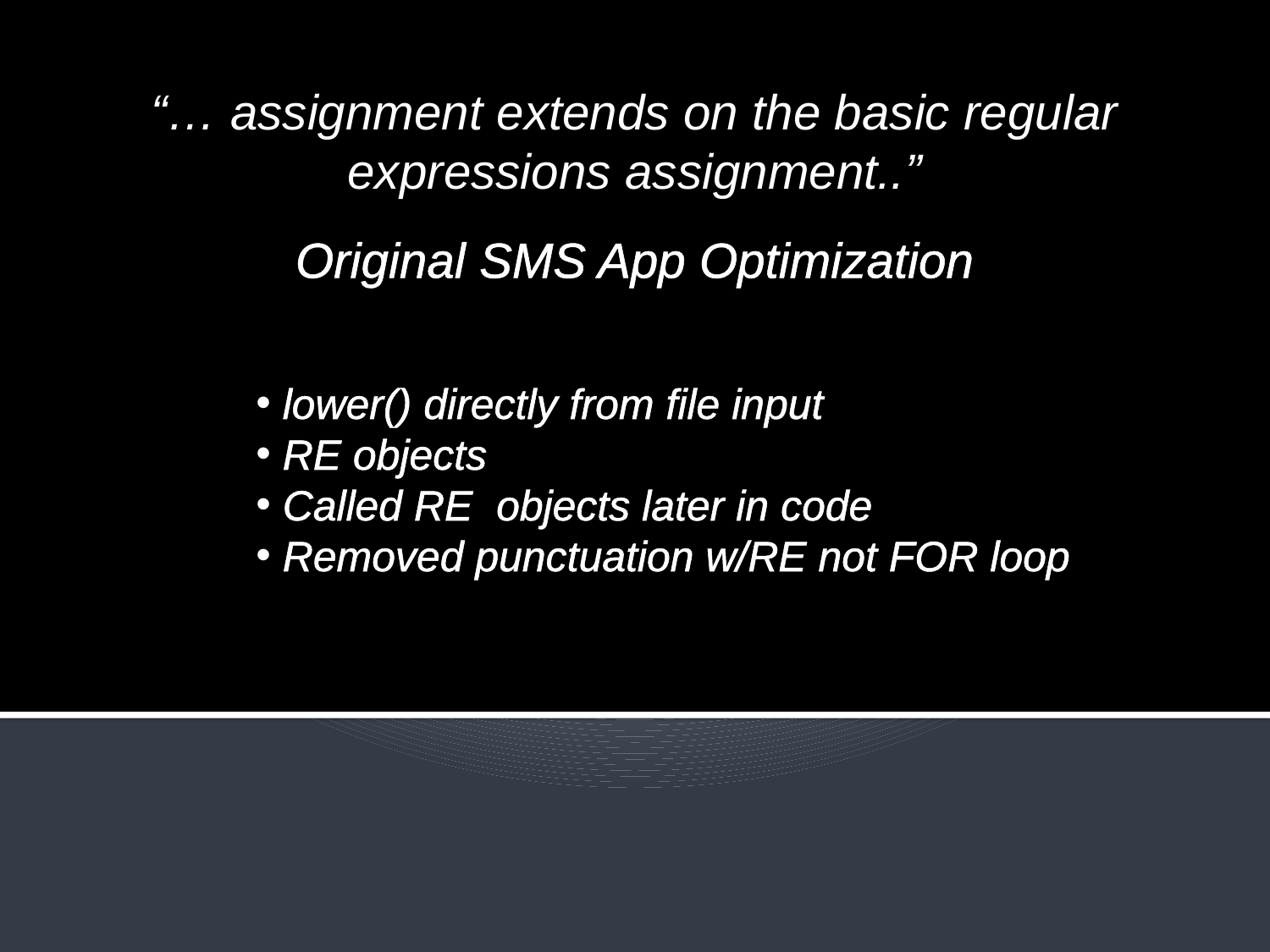

“… assignment extends on the basic regular expressions assignment..”
Original SMS App Optimization
 lower() directly from file input
 RE objects
 Called RE  objects later in code
 Removed punctuation w/RE not FOR loop